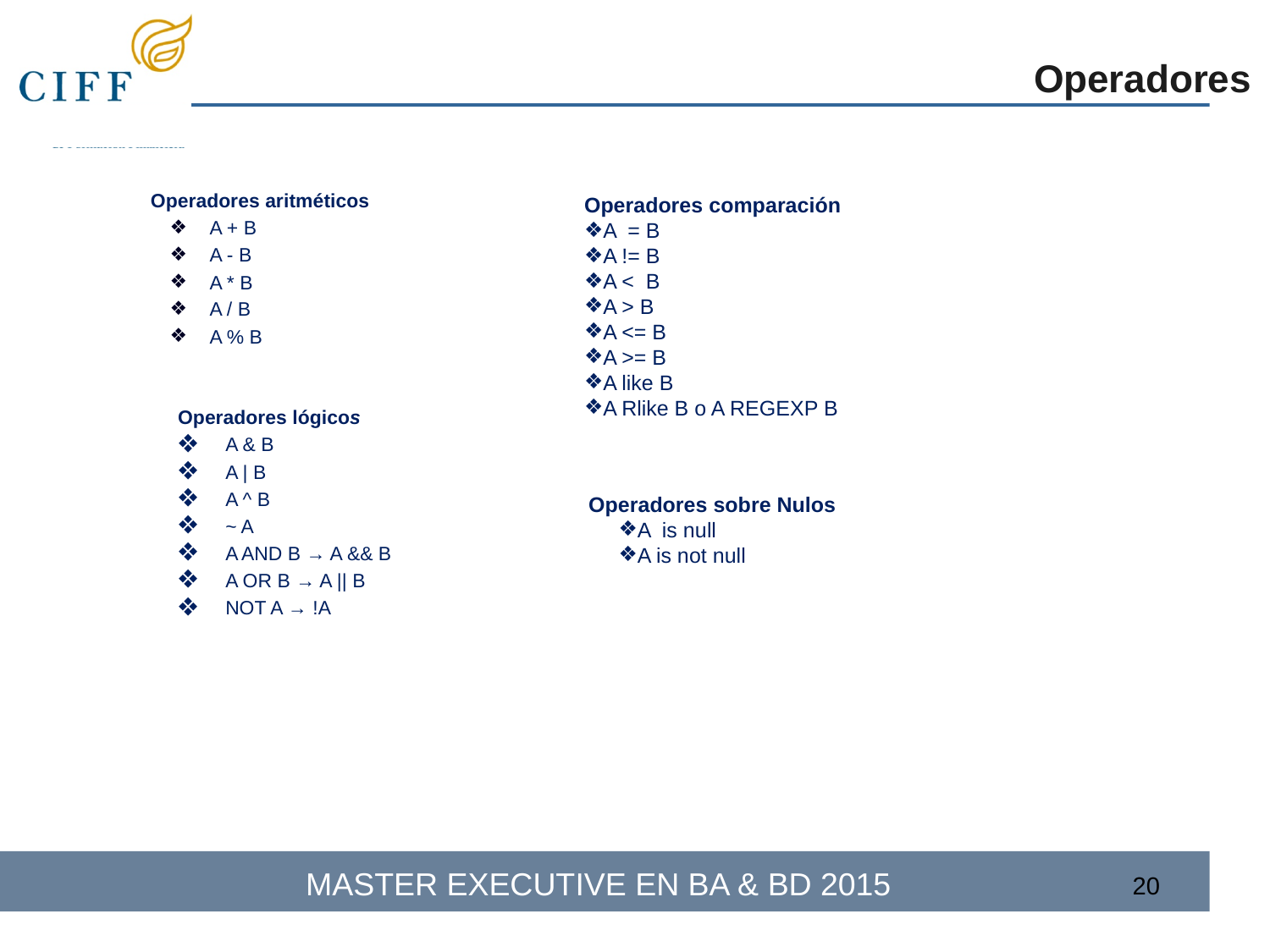

Operadores
Operadores aritméticos
A + B
A - B
A * B
A / B
A % B

Operadores comparación
A  = B
A != B
A <  B
A > B
A <= B
A >= B
A like B
A Rlike B o A REGEXP B

Operadores lógicos
A & B
A | B
A ^ B
~ A
A AND B → A && B
A OR B → A || B
NOT A → !A
Operadores sobre Nulos
A  is null
A is not null

20
20